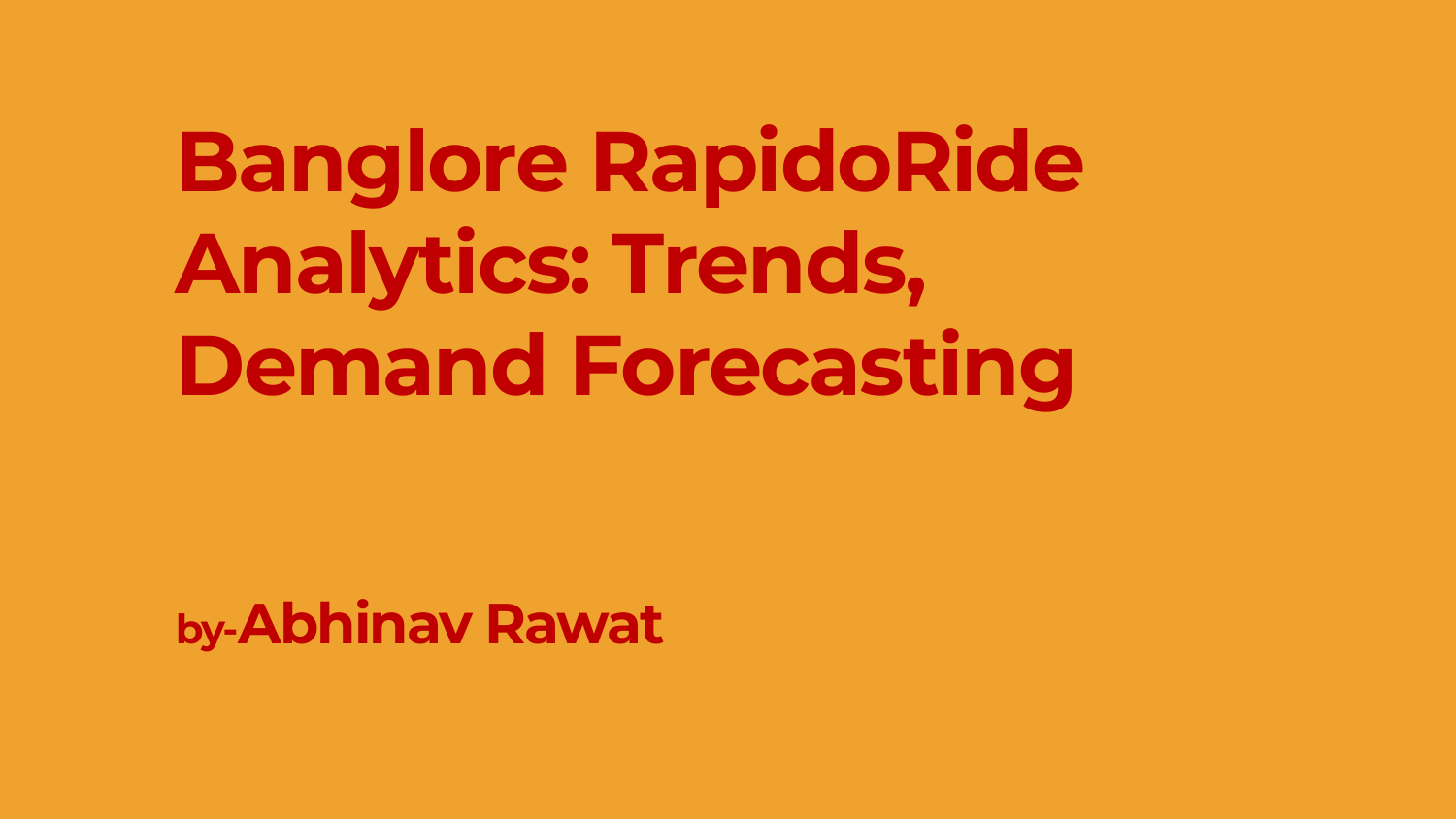

# Banglore RapidoRide Analytics: Trends, Demand Forecasting by-Abhinav Rawat